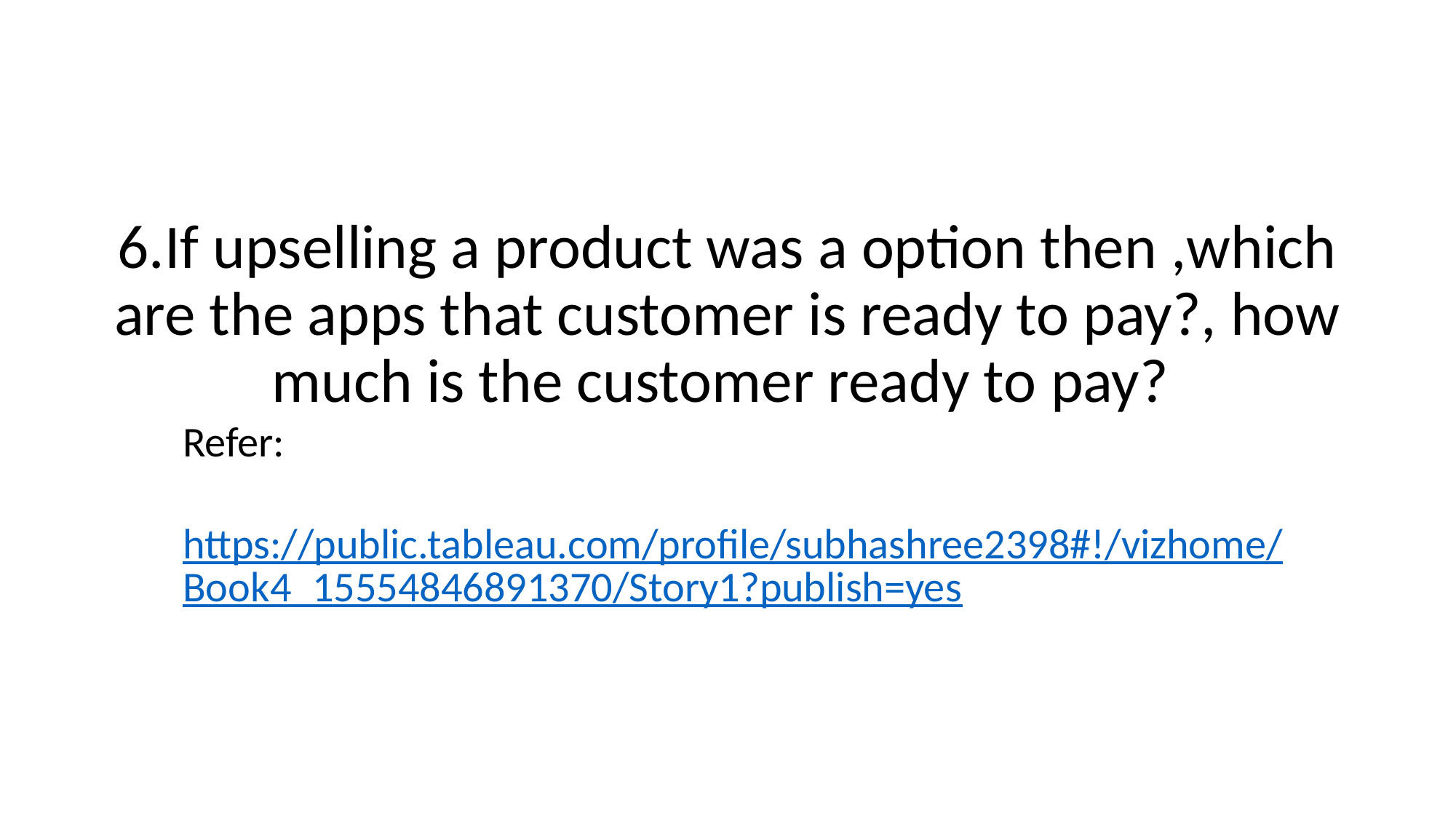

# 6.If upselling a product was a option then ,which are the apps that customer is ready to pay?, how much is the customer ready to pay?
Refer:

https://public.tableau.com/profile/subhashree2398#!/vizhome/Book4_15554846891370/Story1?publish=yes